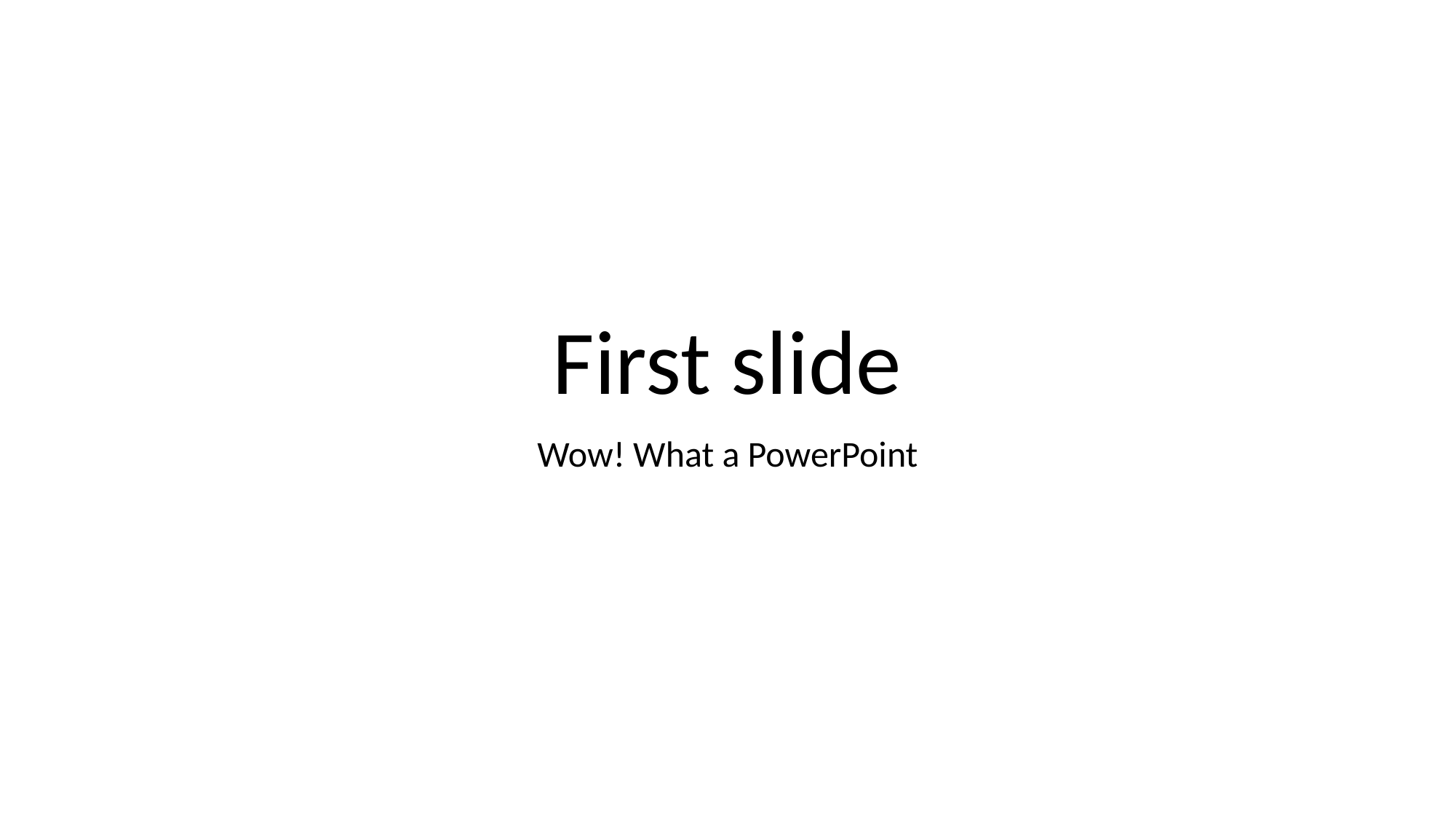

# First slide
Wow! What a PowerPoint